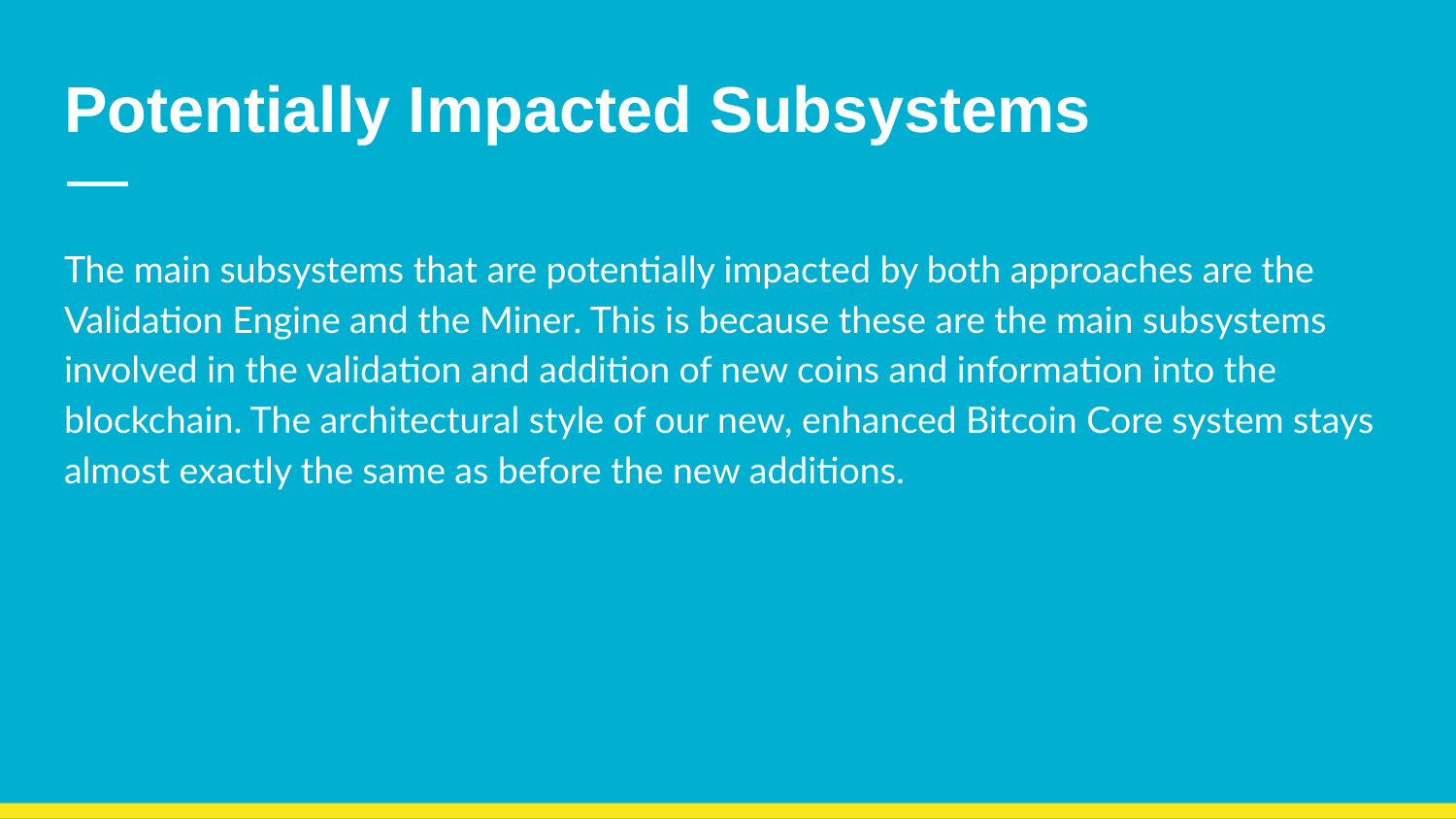

# Potentially Impacted Subsystems
The main subsystems that are potentially impacted by both approaches are the Validation Engine and the Miner. This is because these are the main subsystems involved in the validation and addition of new coins and information into the blockchain. The architectural style of our new, enhanced Bitcoin Core system stays almost exactly the same as before the new additions.